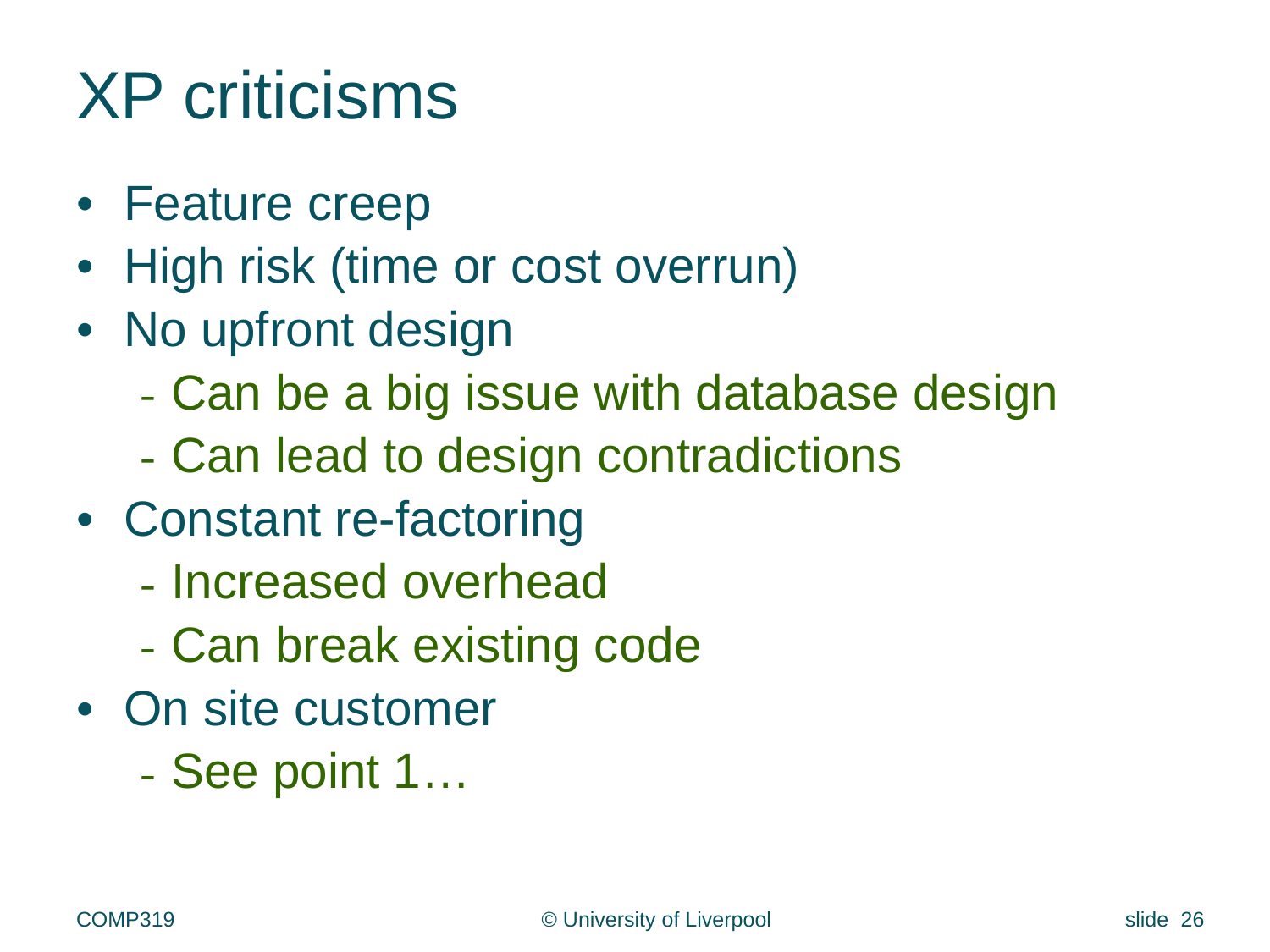

# XP criticisms
Feature creep
High risk (time or cost overrun)
No upfront design
Can be a big issue with database design
Can lead to design contradictions
Constant re-factoring
Increased overhead
Can break existing code
On site customer
See point 1…

COMP319
© University of Liverpool
slide  26